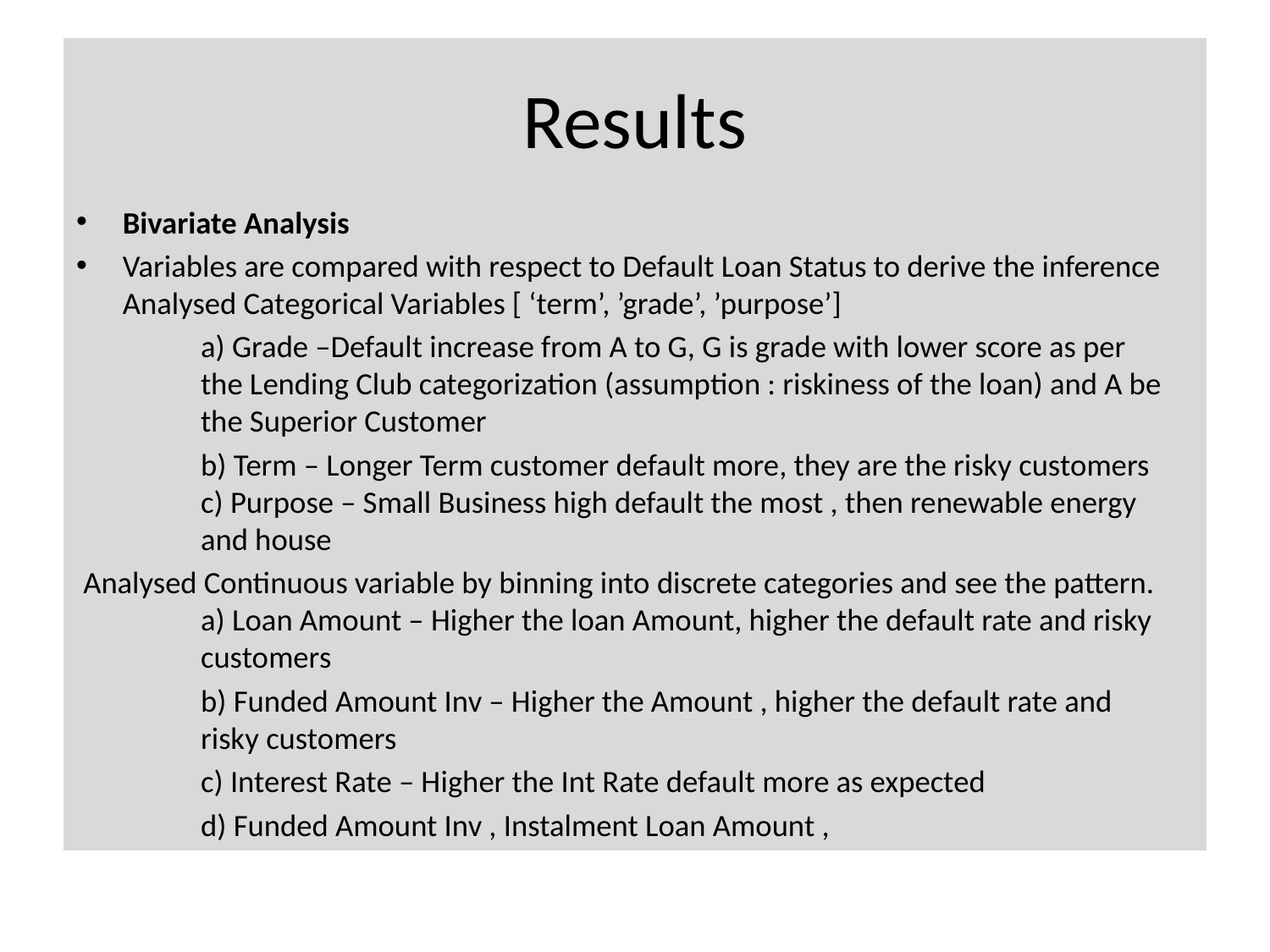

# Results
Bivariate Analysis
Variables are compared with respect to Default Loan Status to derive the inference Analysed Categorical Variables [ ‘term’, ’grade’, ’purpose’]
	a) Grade –Default increase from A to G, G is grade with lower score as per 	the Lending Club categorization (assumption : riskiness of the loan) and A be 	the Superior Customer
	b) Term – Longer Term customer default more, they are the risky customers 	c) Purpose – Small Business high default the most , then renewable energy 	and house
 Analysed Continuous variable by binning into discrete categories and see the pattern. 	a) Loan Amount – Higher the loan Amount, higher the default rate and risky 	customers
	b) Funded Amount Inv – Higher the Amount , higher the default rate and 	risky customers
	c) Interest Rate – Higher the Int Rate default more as expected
	d) Funded Amount Inv , Instalment Loan Amount ,